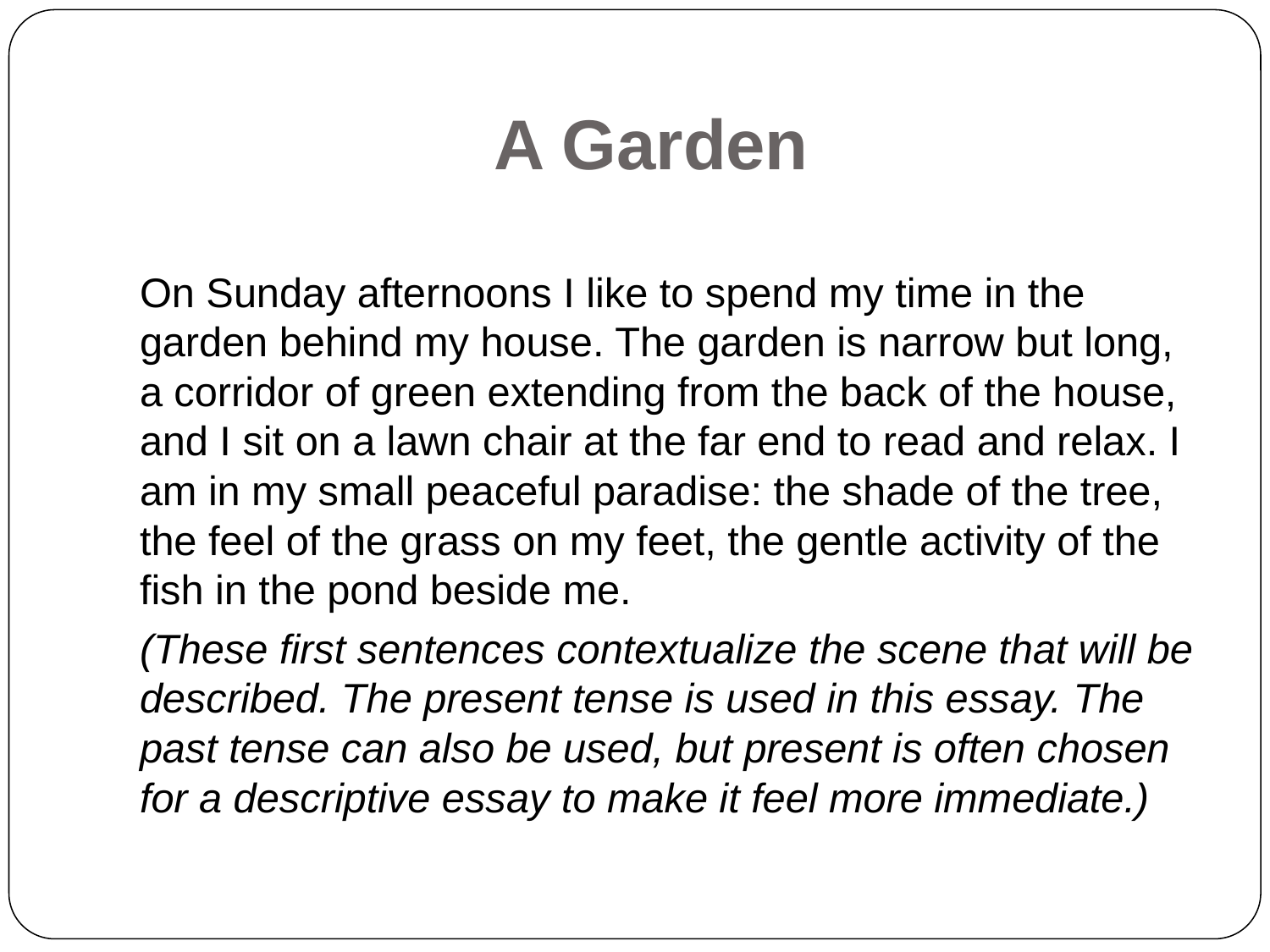

# A Garden

On Sunday afternoons I like to spend my time in the garden behind my house. The garden is narrow but long, a corridor of green extending from the back of the house, and I sit on a lawn chair at the far end to read and relax. I am in my small peaceful paradise: the shade of the tree, the feel of the grass on my feet, the gentle activity of the fish in the pond beside me.
(These first sentences contextualize the scene that will be described. The present tense is used in this essay. The past tense can also be used, but present is often chosen for a descriptive essay to make it feel more immediate.)